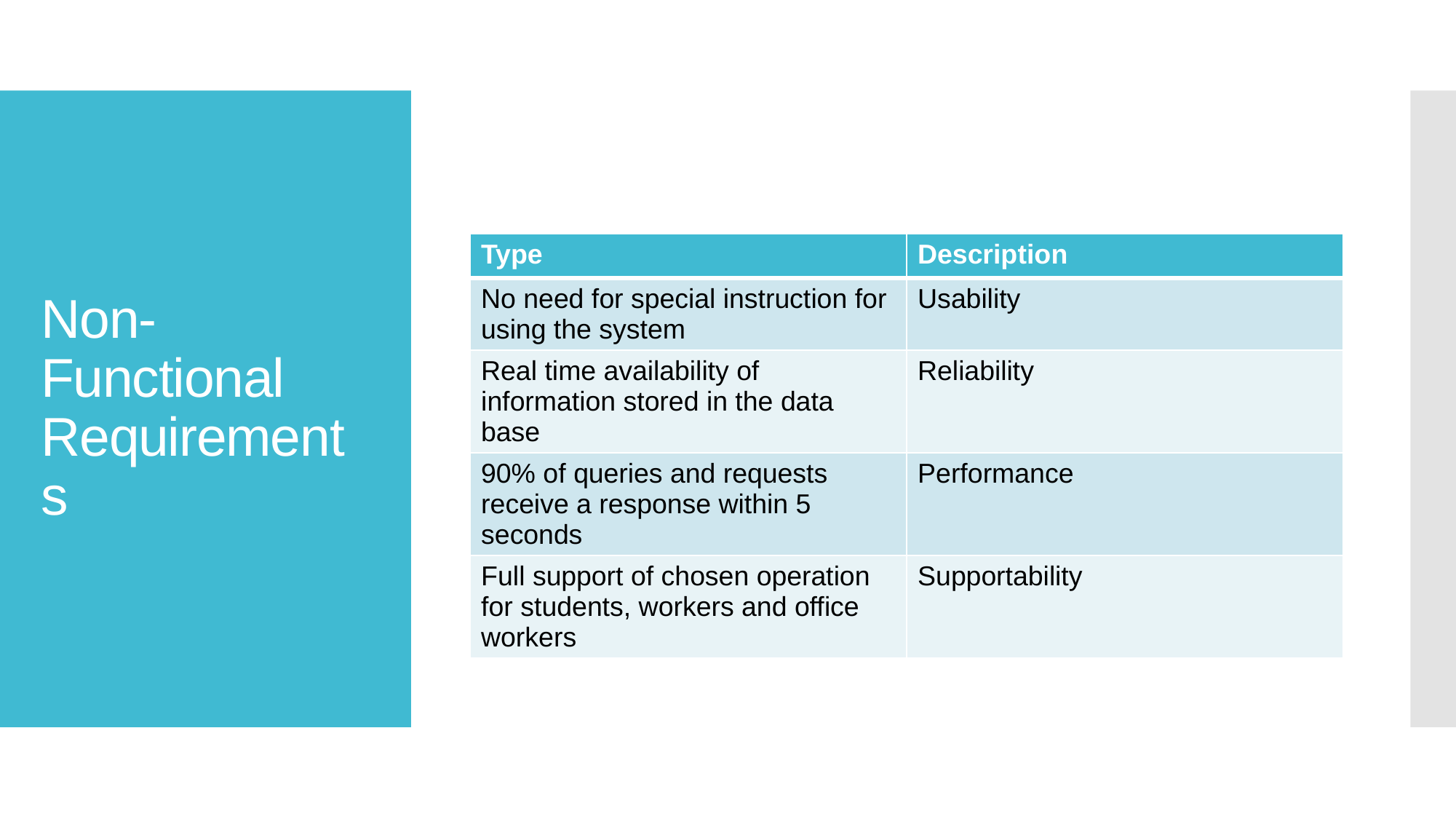

# Non-Functional Requirements
| Type | Description |
| --- | --- |
| No need for special instruction for using the system | Usability |
| Real time availability of information stored in the data base | Reliability |
| 90% of queries and requests receive a response within 5 seconds | Performance |
| Full support of chosen operation for students, workers and office workers | Supportability |